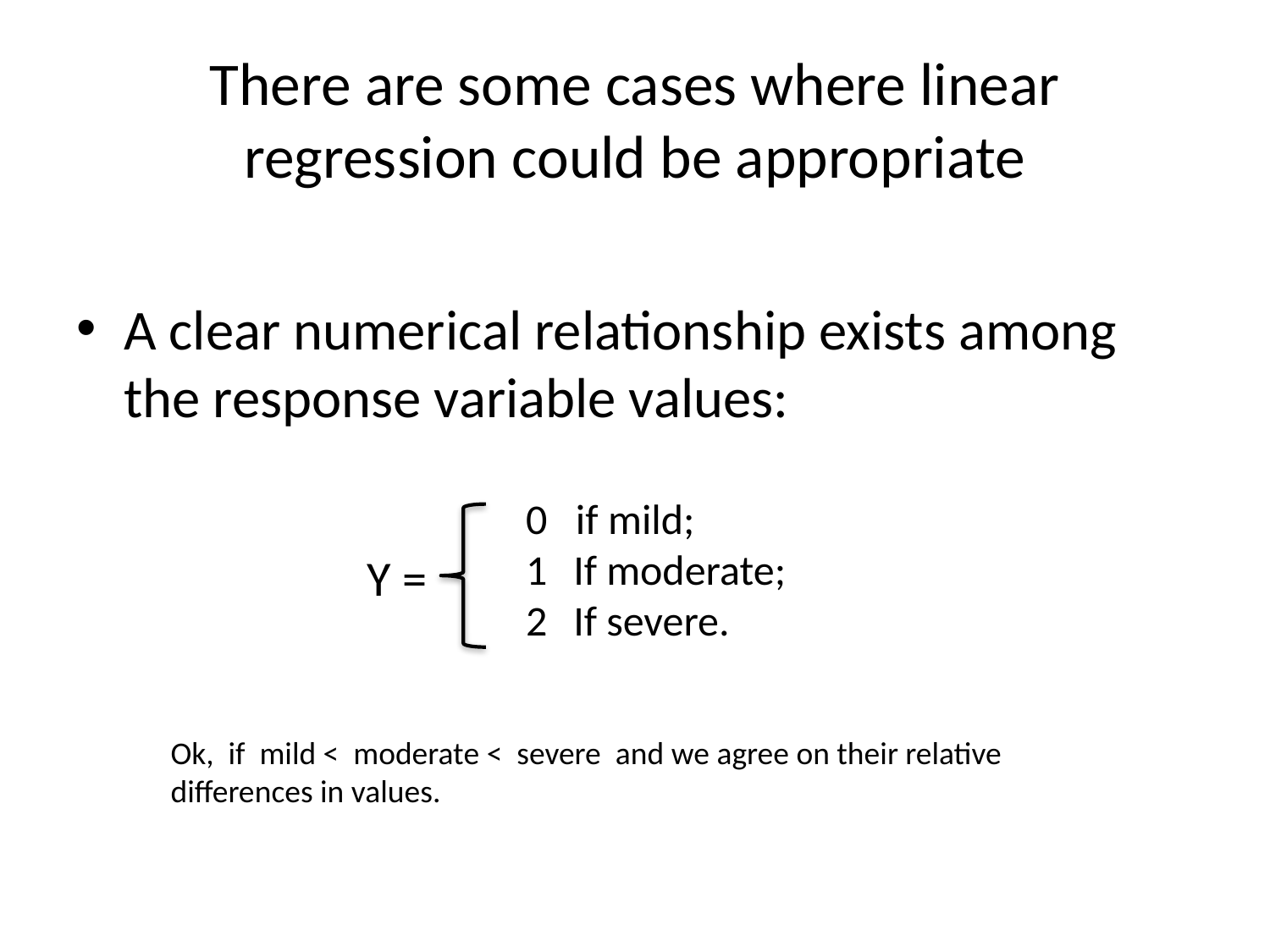

# There are some cases where linear regression could be appropriate
A clear numerical relationship exists among the response variable values:

0   if mild;
If moderate;
If severe.

Y =
Ok,  if  mild <  moderate <  severe  and we agree on their relative differences in values.